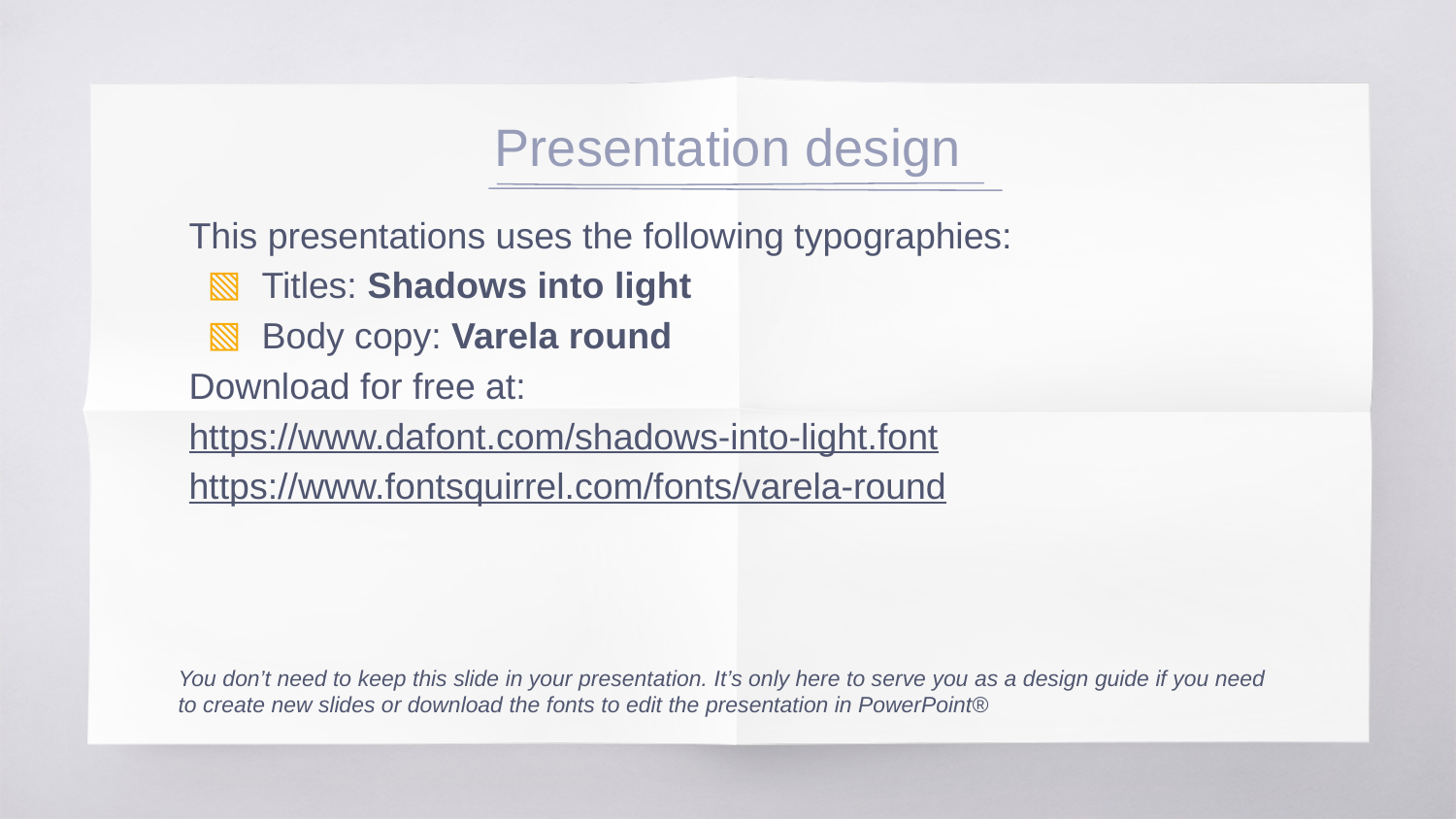

# Presentation design
This presentations uses the following typographies:
Titles: Shadows into light
Body copy: Varela round
Download for free at:
https://www.dafont.com/shadows-into-light.font
https://www.fontsquirrel.com/fonts/varela-round
You don’t need to keep this slide in your presentation. It’s only here to serve you as a design guide if you need to create new slides or download the fonts to edit the presentation in PowerPoint®